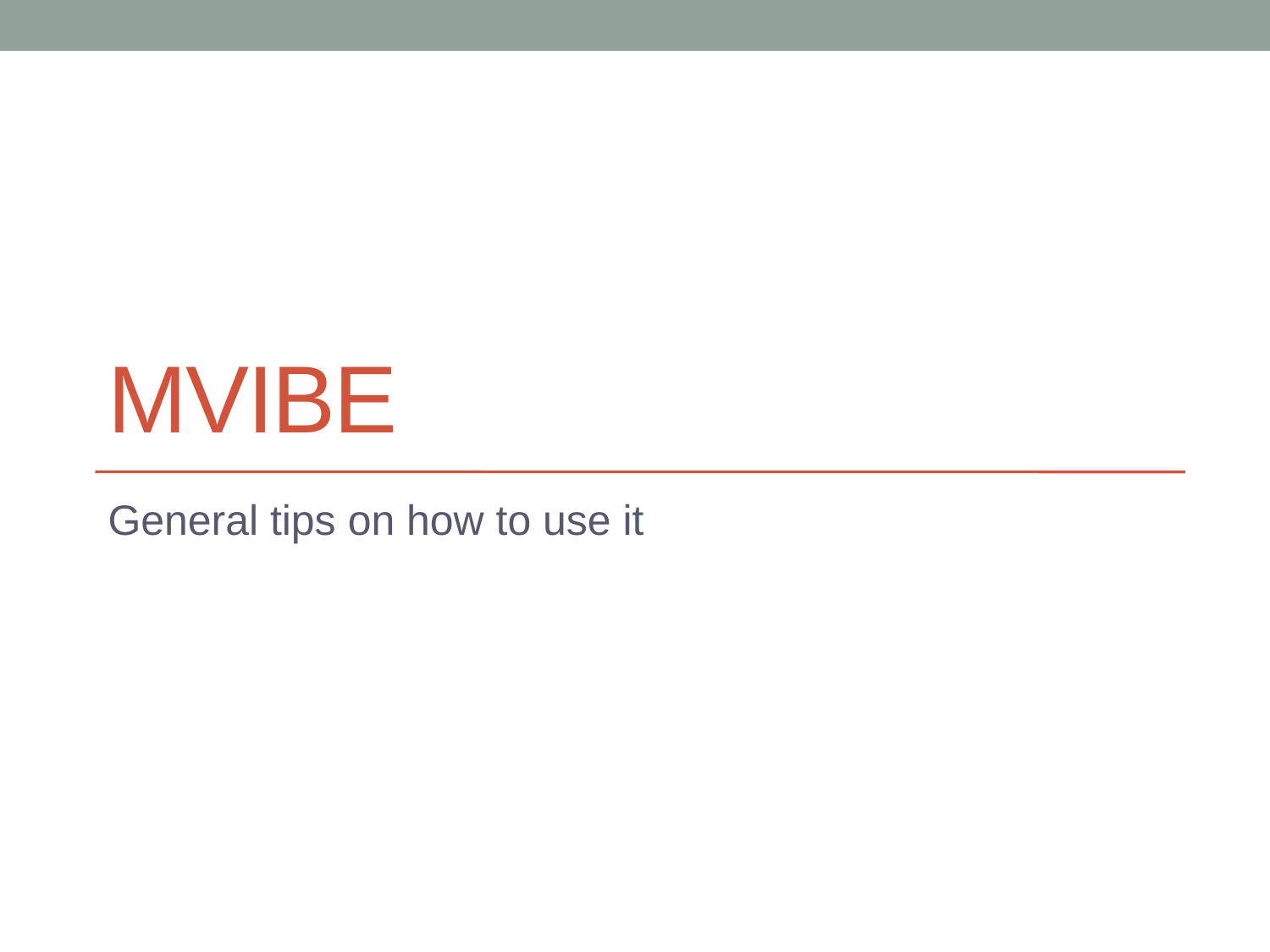

# Mvibe
General tips on how to use it